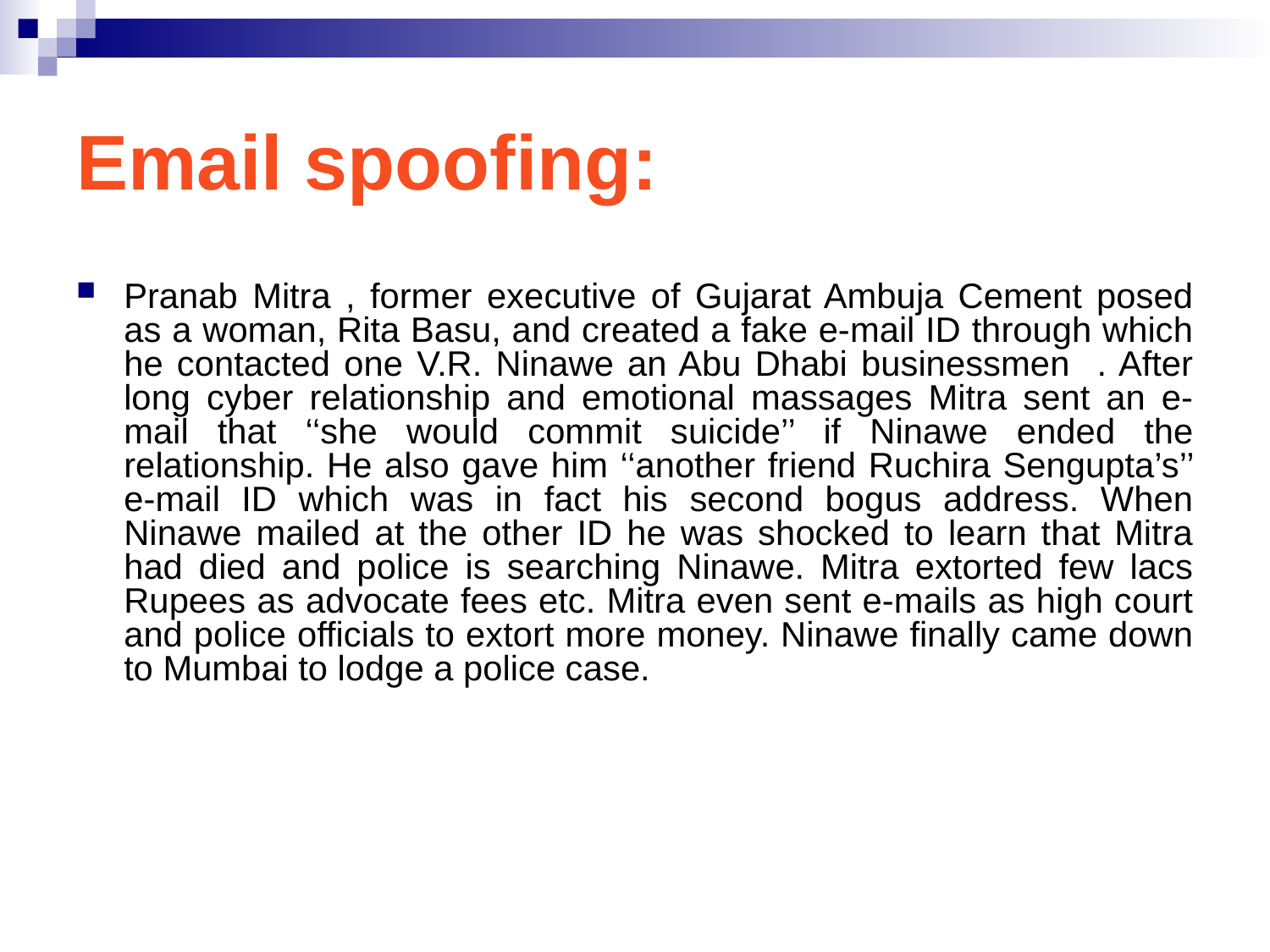

# Email spoofing:
Pranab Mitra , former executive of Gujarat Ambuja Cement posed as a woman, Rita Basu, and created a fake e-mail ID through which he contacted one V.R. Ninawe an Abu Dhabi businessmen  . After long cyber relationship and emotional massages Mitra sent an e-mail that ‘‘she would commit suicide’’ if Ninawe ended the relationship. He also gave him ‘‘another friend Ruchira Sengupta’s’’ e-mail ID which was in fact his second bogus address. When Ninawe mailed at the other ID he was shocked to learn that Mitra had died and police is searching Ninawe. Mitra extorted few lacs Rupees as advocate fees etc. Mitra even sent e-mails as high court and police officials to extort more money. Ninawe finally came down to Mumbai to lodge a police case.